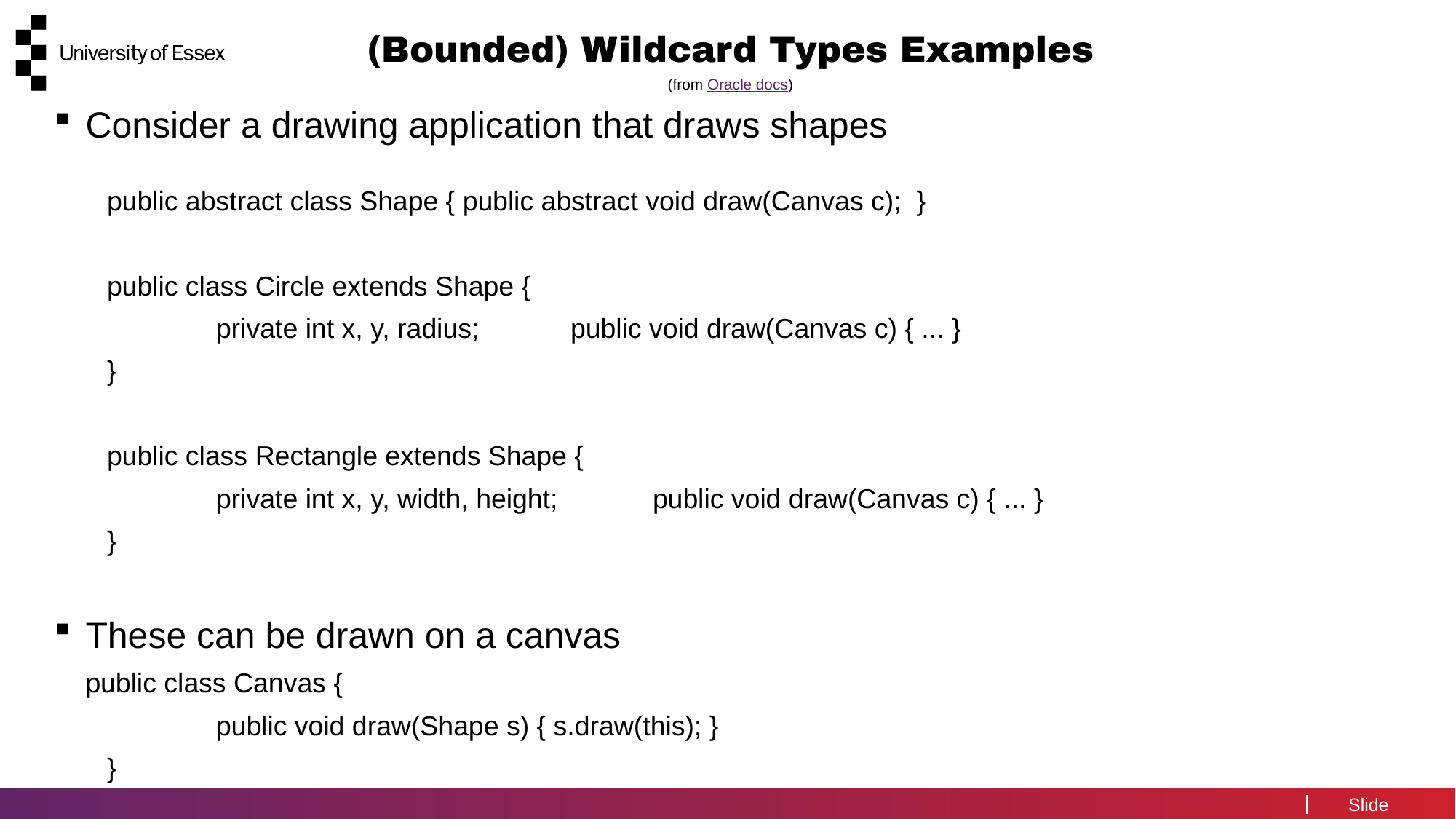

# (Bounded) Wildcard Types Examples (from Oracle docs)
Consider a drawing application that draws shapes

public abstract class Shape { public abstract void draw(Canvas c);  }
public class Circle extends Shape {
	private int x, y, radius;            public void draw(Canvas c) { ... }
}
public class Rectangle extends Shape {
	private int x, y, width, height; 	public void draw(Canvas c) { ... }
}

These can be drawn on a canvas
public class Canvas {
	public void draw(Shape s) { s.draw(this); }
}